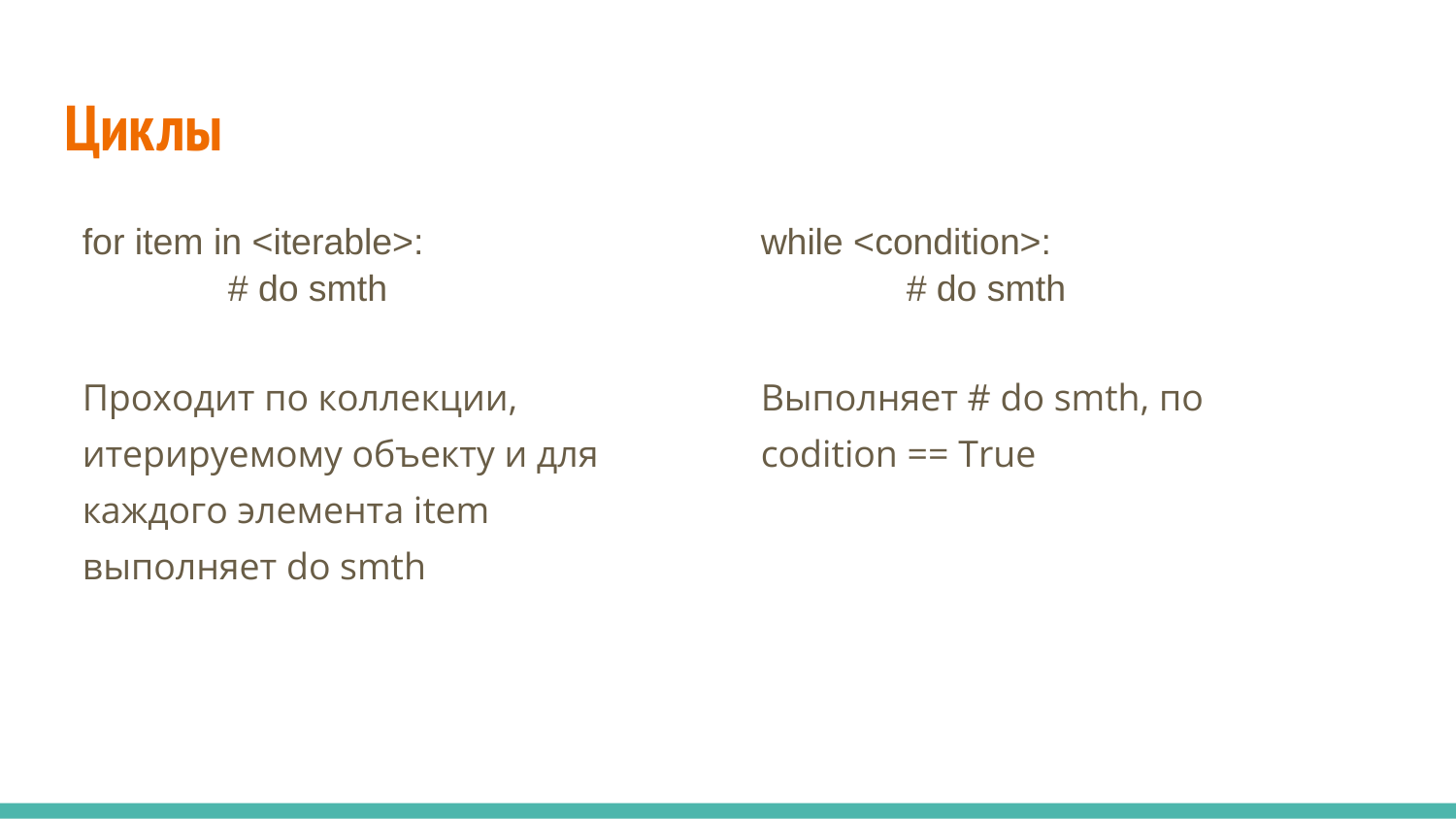

# Циклы
for item in <iterable>:
	# do smth

Проходит по коллекции, итерируемому объекту и для каждого элемента item выполняет do smth
while <condition>:
	# do smth

Выполняет # do smth, по codition == True